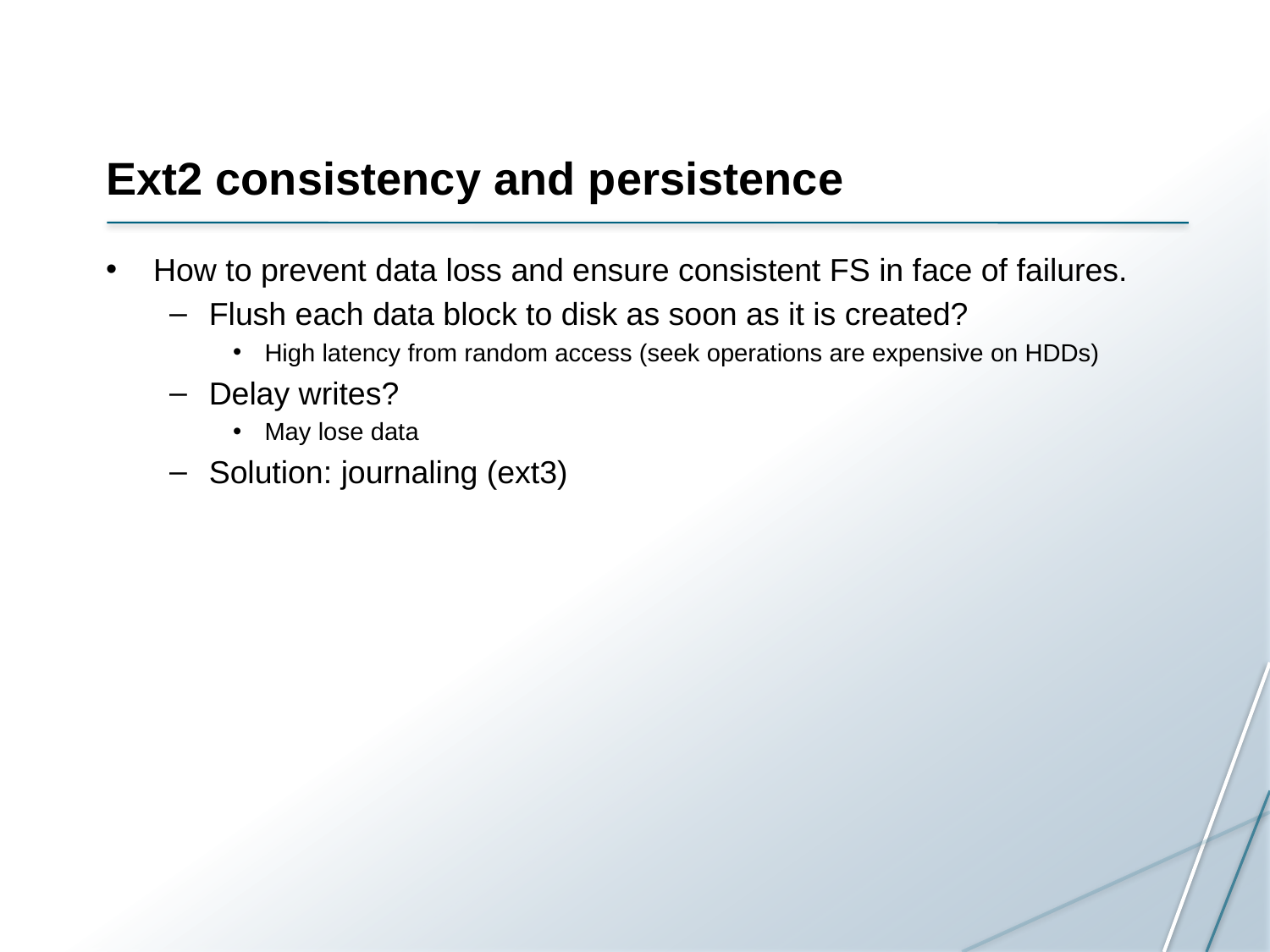

# Ext2 consistency and persistence
How to prevent data loss and ensure consistent FS in face of failures.
Flush each data block to disk as soon as it is created?
High latency from random access (seek operations are expensive on HDDs)
Delay writes?
May lose data
Solution: journaling (ext3)